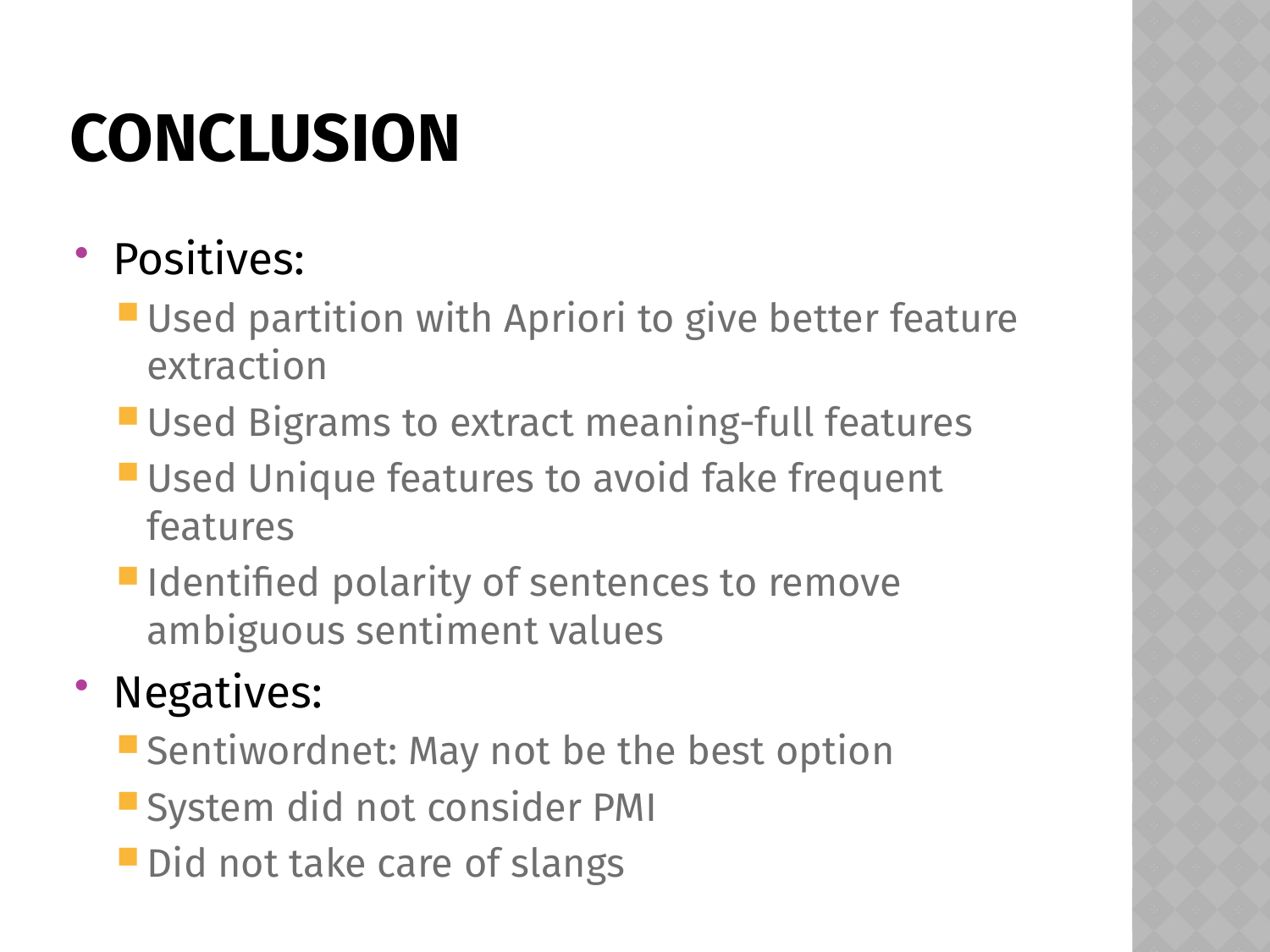

# conclusion
Positives:
Used partition with Apriori to give better feature extraction
Used Bigrams to extract meaning-full features
Used Unique features to avoid fake frequent features
Identified polarity of sentences to remove ambiguous sentiment values
Negatives:
Sentiwordnet: May not be the best option
System did not consider PMI
Did not take care of slangs